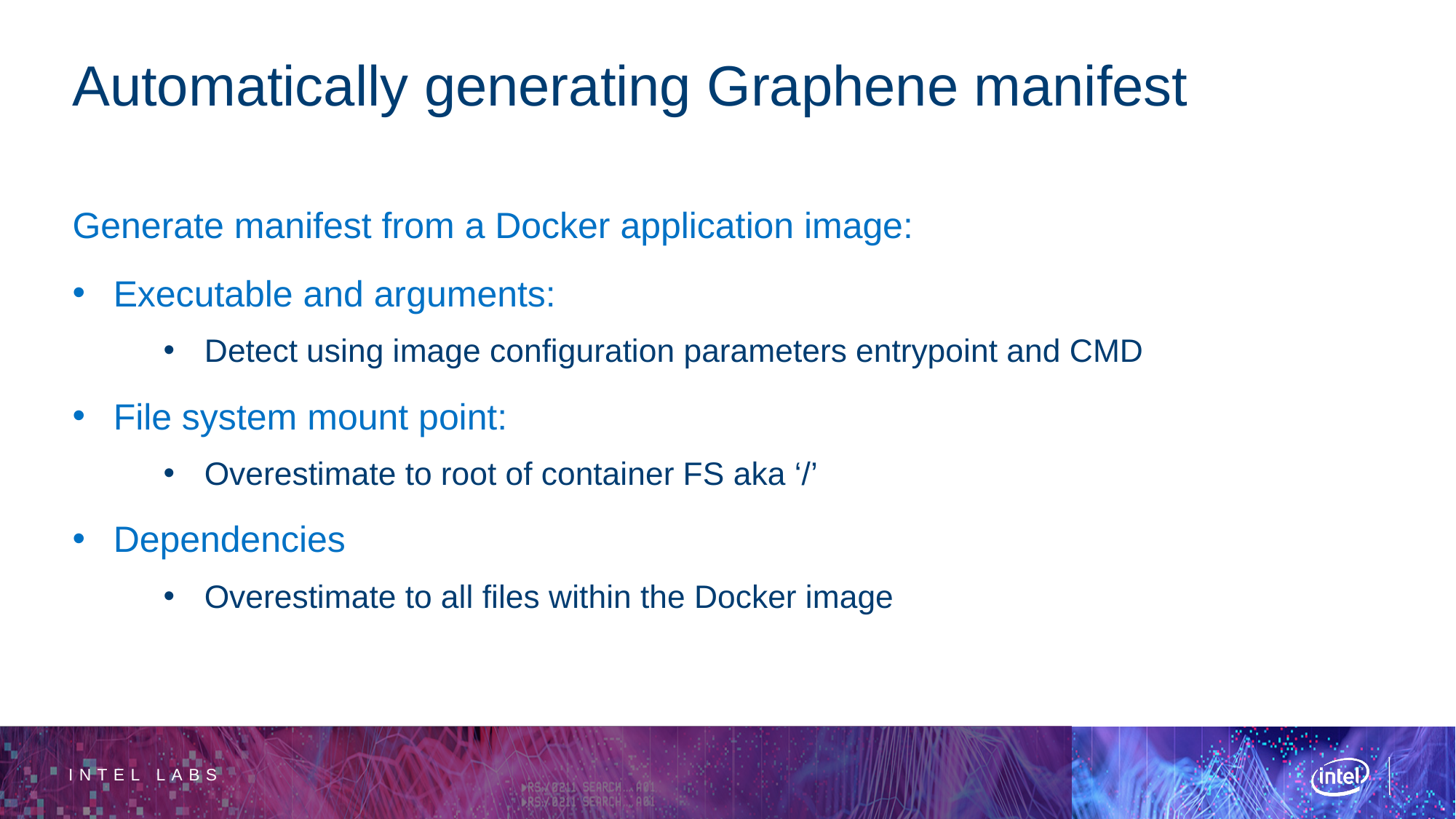

# Automatically generating Graphene manifest
Generate manifest from a Docker application image:
Executable and arguments:
Detect using image configuration parameters entrypoint and CMD
File system mount point:
Overestimate to root of container FS aka ‘/’
Dependencies
Overestimate to all files within the Docker image